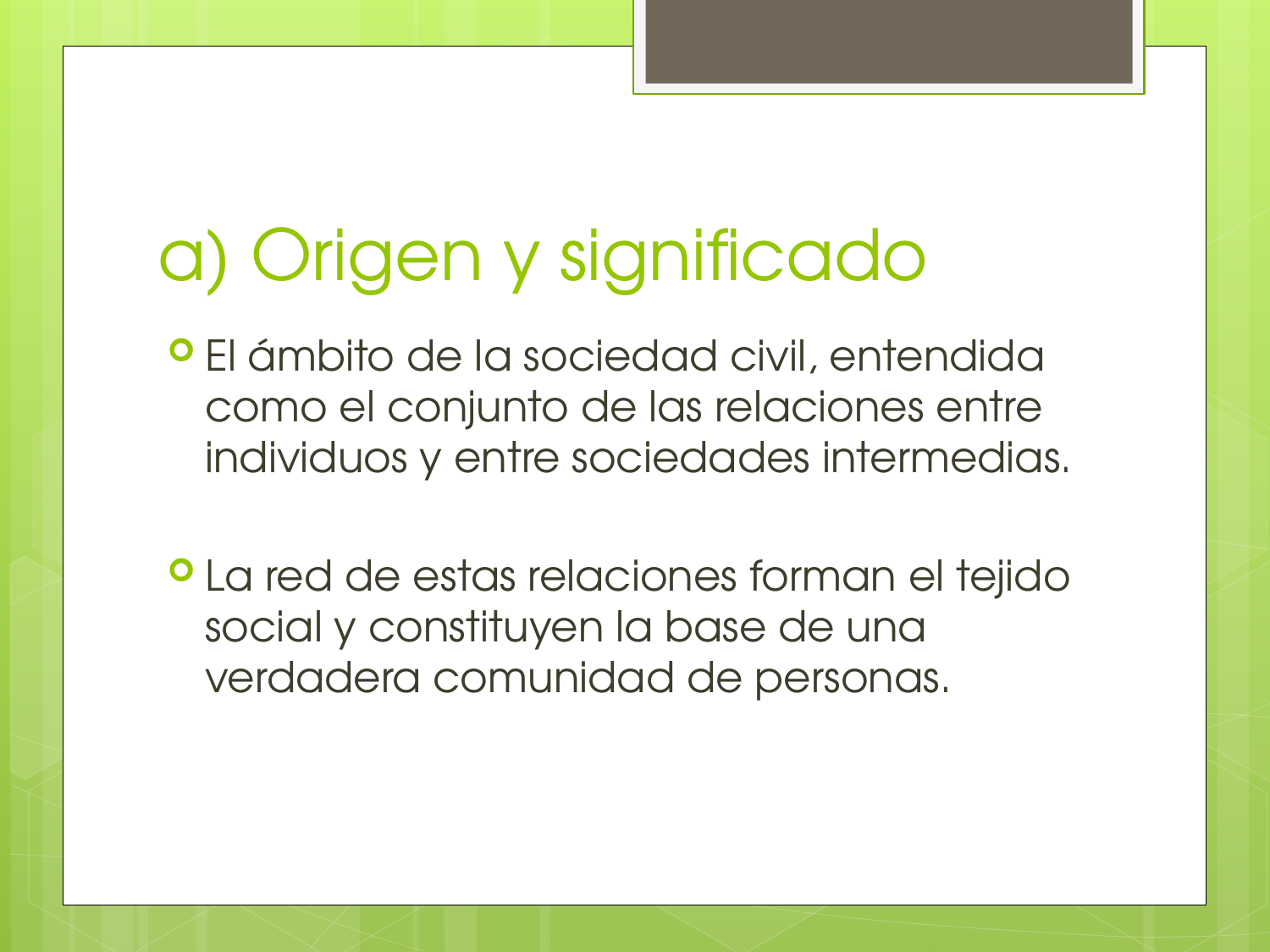

# a) Origen y significado
El ámbito de la sociedad civil, entendida como el conjunto de las relaciones entre individuos y entre sociedades intermedias.

La red de estas relaciones forman el tejido social y constituyen la base de una verdadera comunidad de personas.